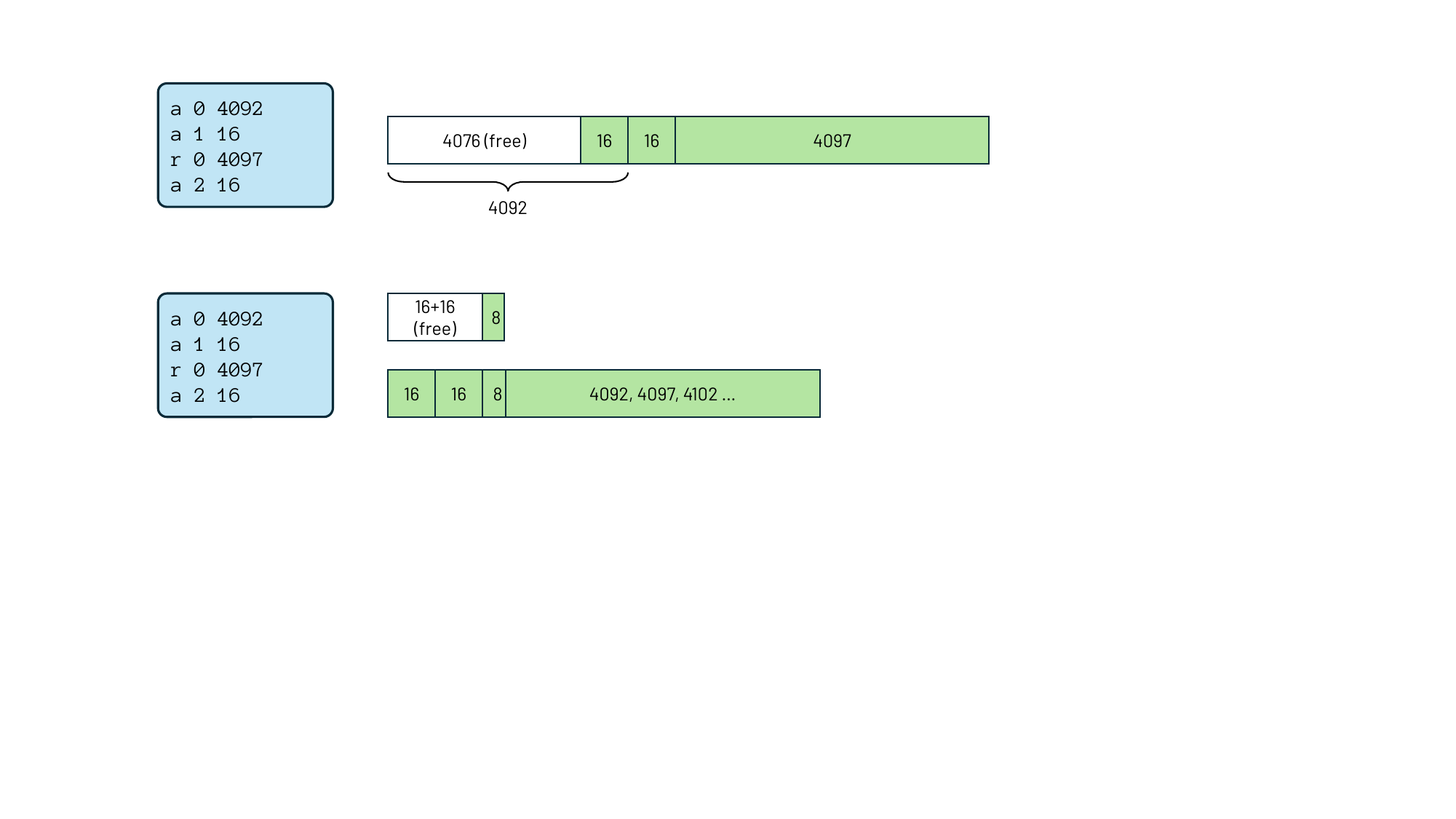

a 0 4092
a 1 16
r 0 4097
a 2 16
4076 (free)
16
16
4097
4092
a 0 4092
a 1 16
r 0 4097
a 2 16
16+16 (free)
8
16
16
8
4092, 4097, 4102 …